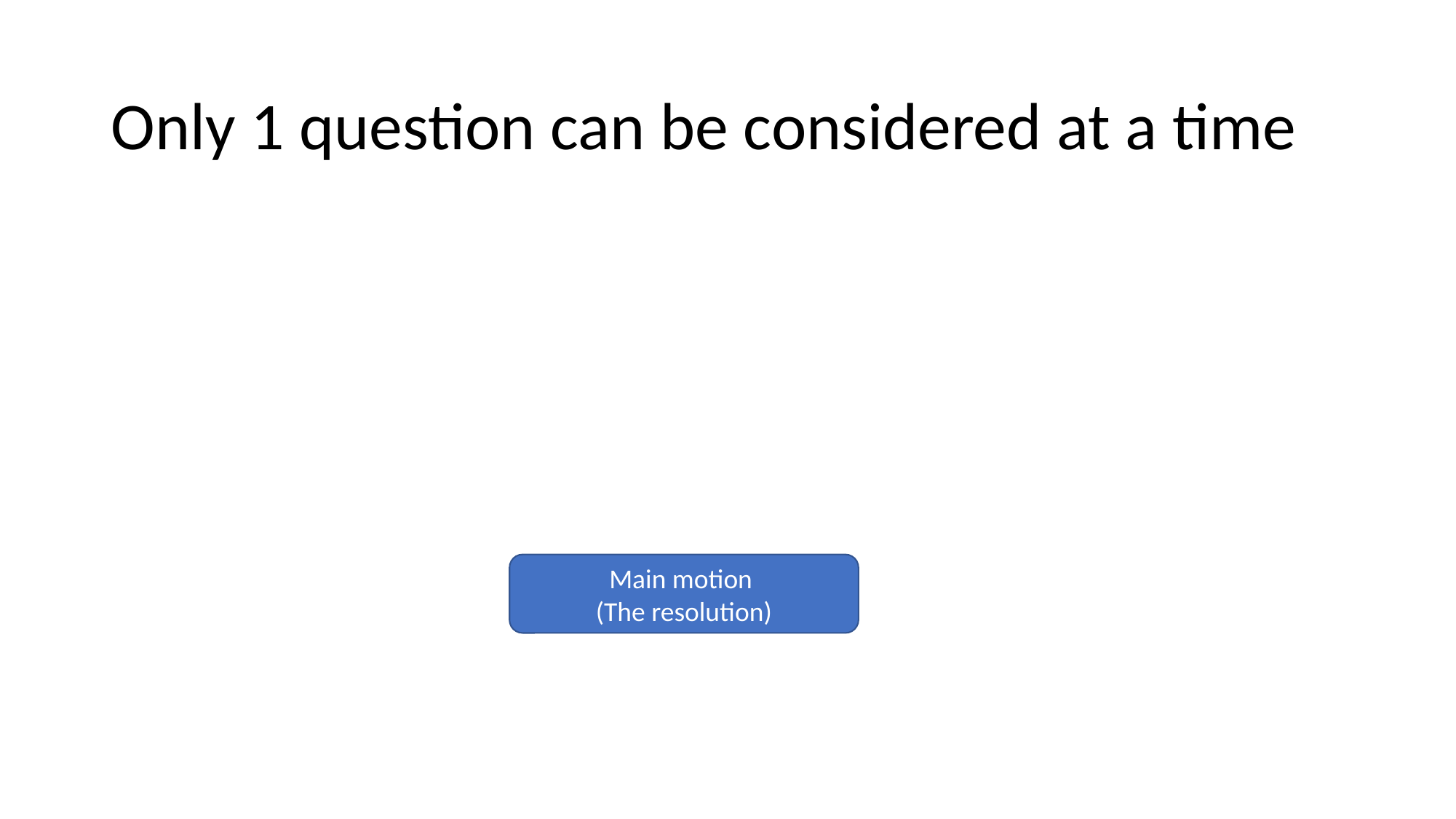

# Only 1 question can be considered at a time
Main motion
(The resolution)